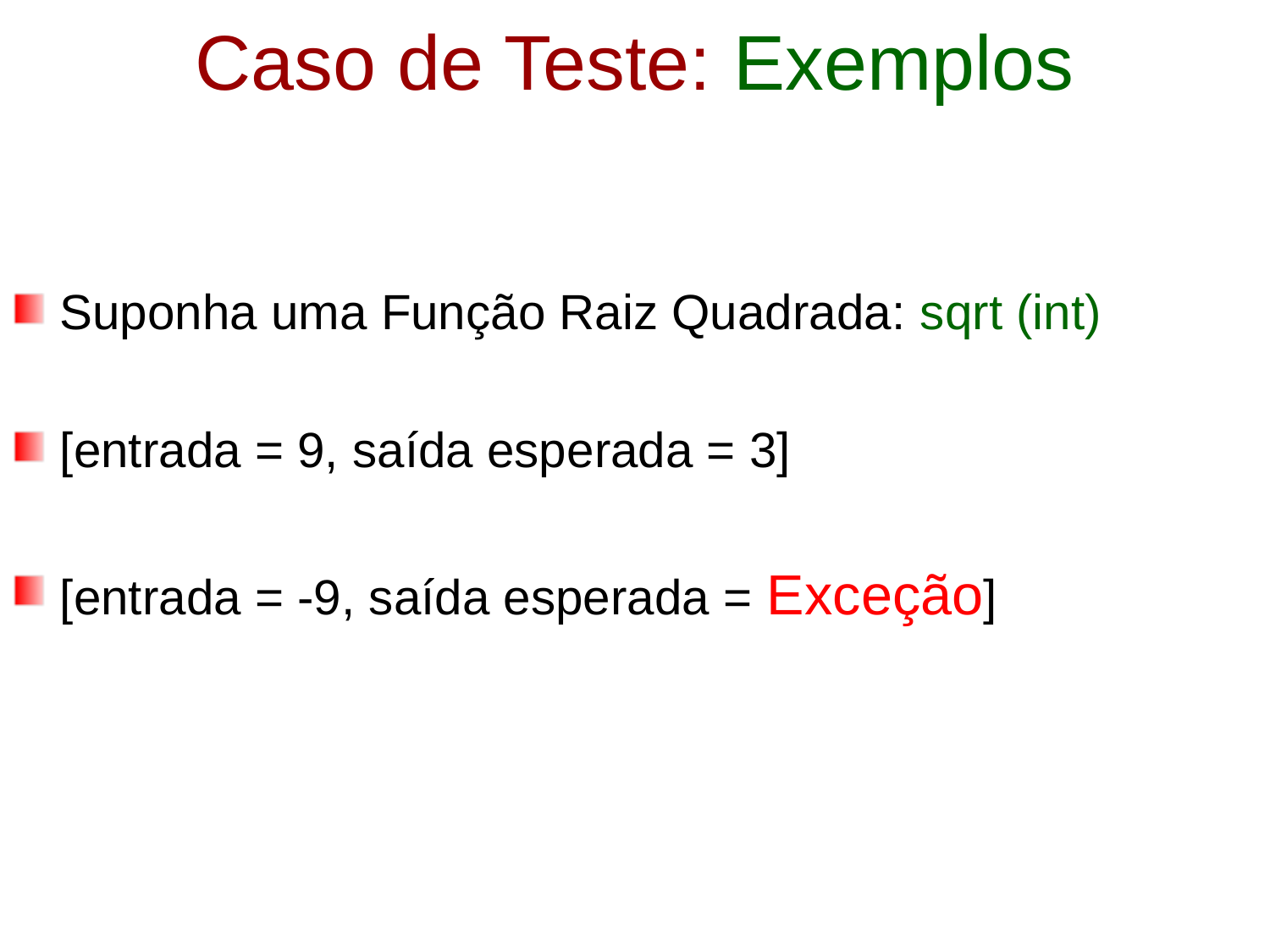

# Caso de Teste: Exemplos

Suponha uma Função Raiz Quadrada: sqrt (int)

[entrada = 9, saída esperada = 3]

[entrada = -9, saída esperada = Exceção]